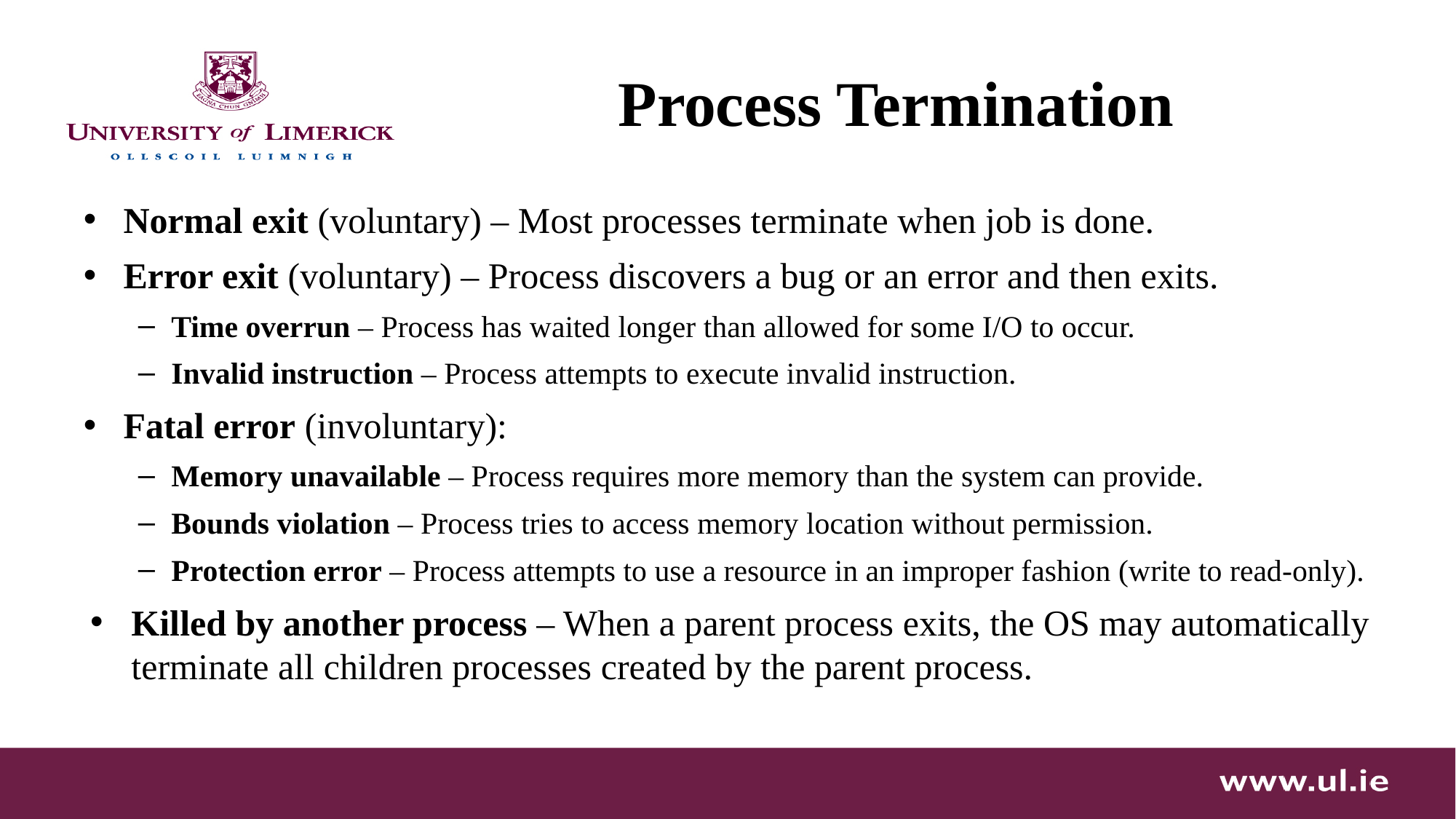

# Process Termination
Normal exit (voluntary) – Most processes terminate when job is done.
Error exit (voluntary) – Process discovers a bug or an error and then exits.
Time overrun – Process has waited longer than allowed for some I/O to occur.
Invalid instruction – Process attempts to execute invalid instruction.
Fatal error (involuntary):
Memory unavailable – Process requires more memory than the system can provide.
Bounds violation – Process tries to access memory location without permission.
Protection error – Process attempts to use a resource in an improper fashion (write to read-only).
Killed by another process – When a parent process exits, the OS may automatically terminate all children processes created by the parent process.